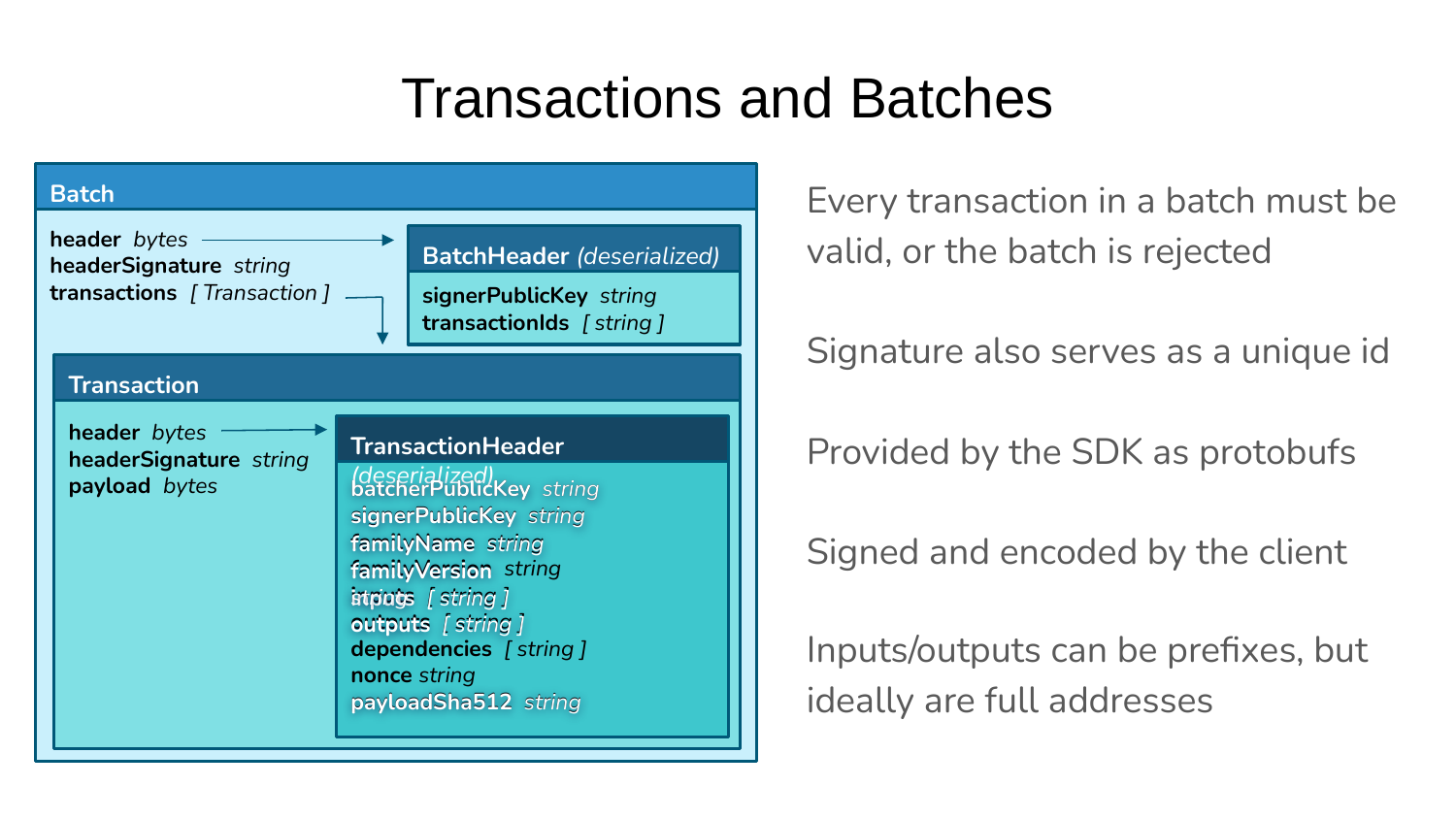

# Transactions and Batches
Every transaction in a batch must be valid, or the batch is rejected

Signature also serves as a unique id

Provided by the SDK as protobufs

Signed and encoded by the client
Batch

header  bytes
headerSignature  string
transactions  [ Transaction ]
BatchHeader (deserialized)

signerPublicKey  string
transactionIds  [ string ]
Transaction

header  bytes
headerSignature  string
payload  bytes
TransactionHeader (deserialized)

batcherPublicKey  string
signerPublicKey  string
familyName  string
familyVersion  string
inputs  [ string ]
outputs  [ string ]
dependencies  [ string ]
nonce string
payloadSha512  string
batcherPublicKey  string
signerPublicKey  string

payloadSha512  string
familyName  string
familyVersion  string
inputs  [ string ]
outputs  [ string ]
Inputs/outputs can be prefixes, but ideally are full addresses